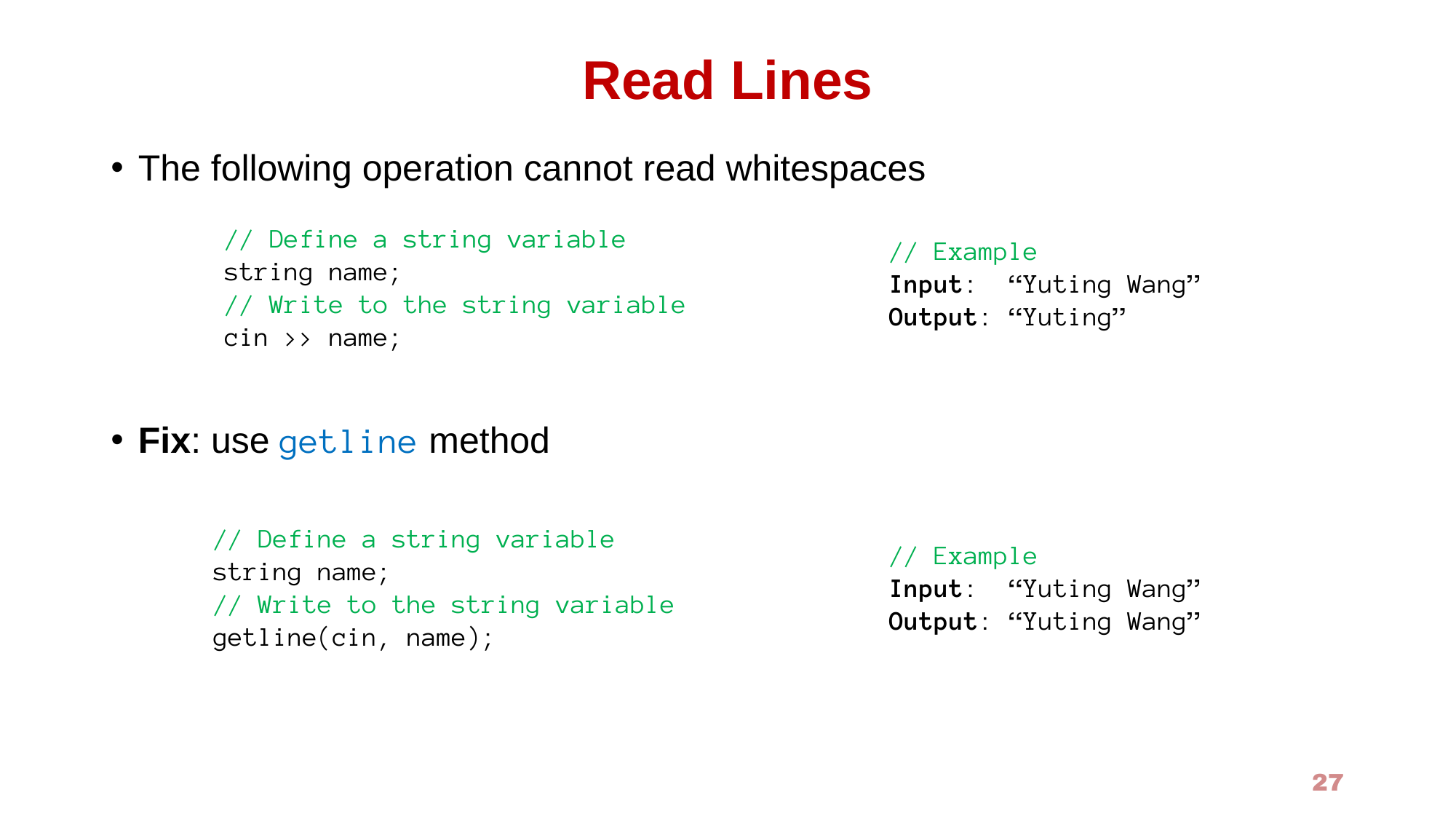

# Read Lines
The following operation cannot read whitespaces

Fix: use getline method
// Define a string variable
string name;
// Write to the string variable
cin >> name;
// Example
Input:  “Yuting Wang”
Output: “Yuting”
// Define a string variable
string name;
// Write to the string variable
getline(cin, name);
// Example
Input:  “Yuting Wang”
Output: “Yuting Wang”
27